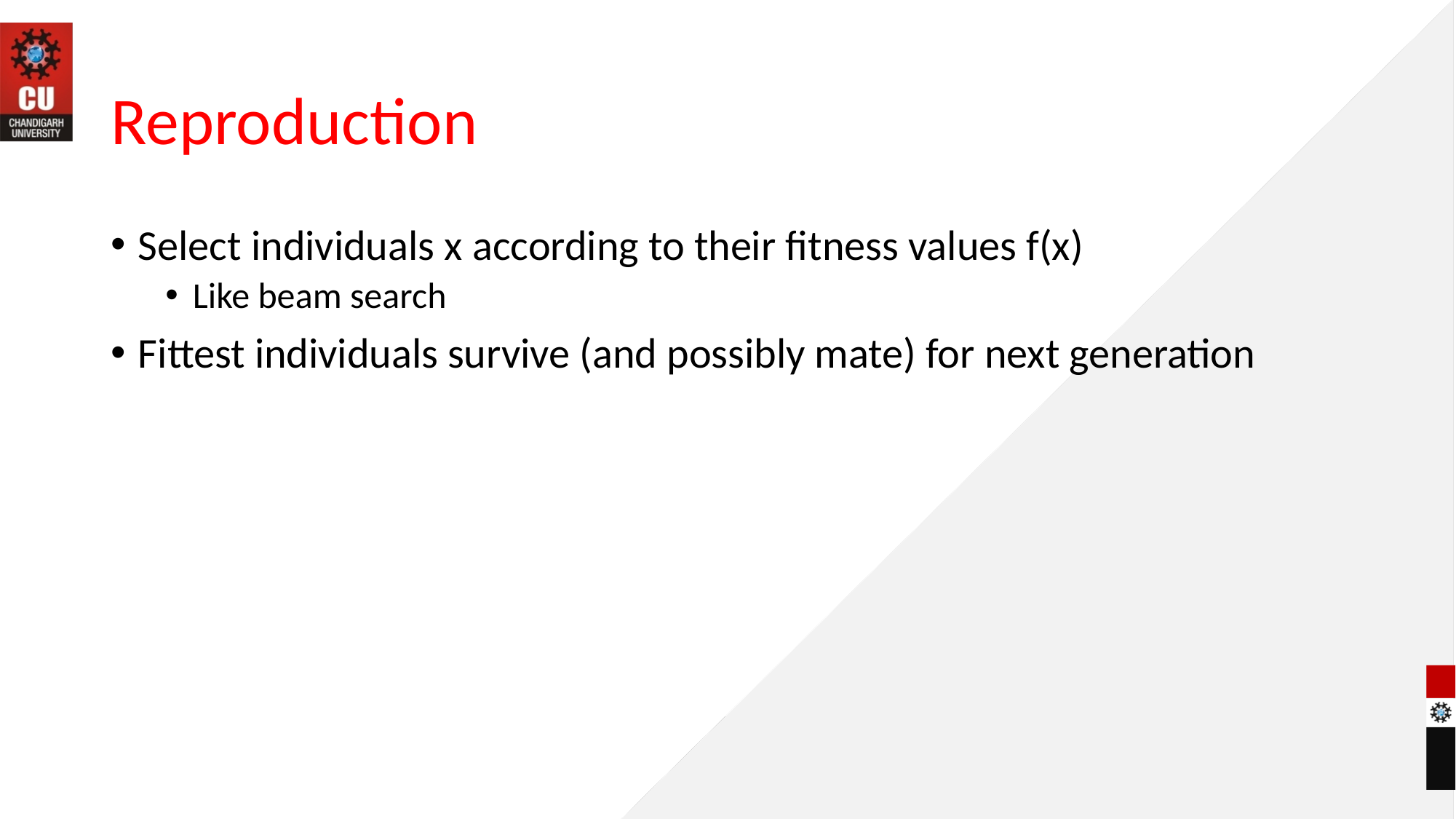

# Reproduction
Select individuals x according to their fitness values f(x)
Like beam search
Fittest individuals survive (and possibly mate) for next generation